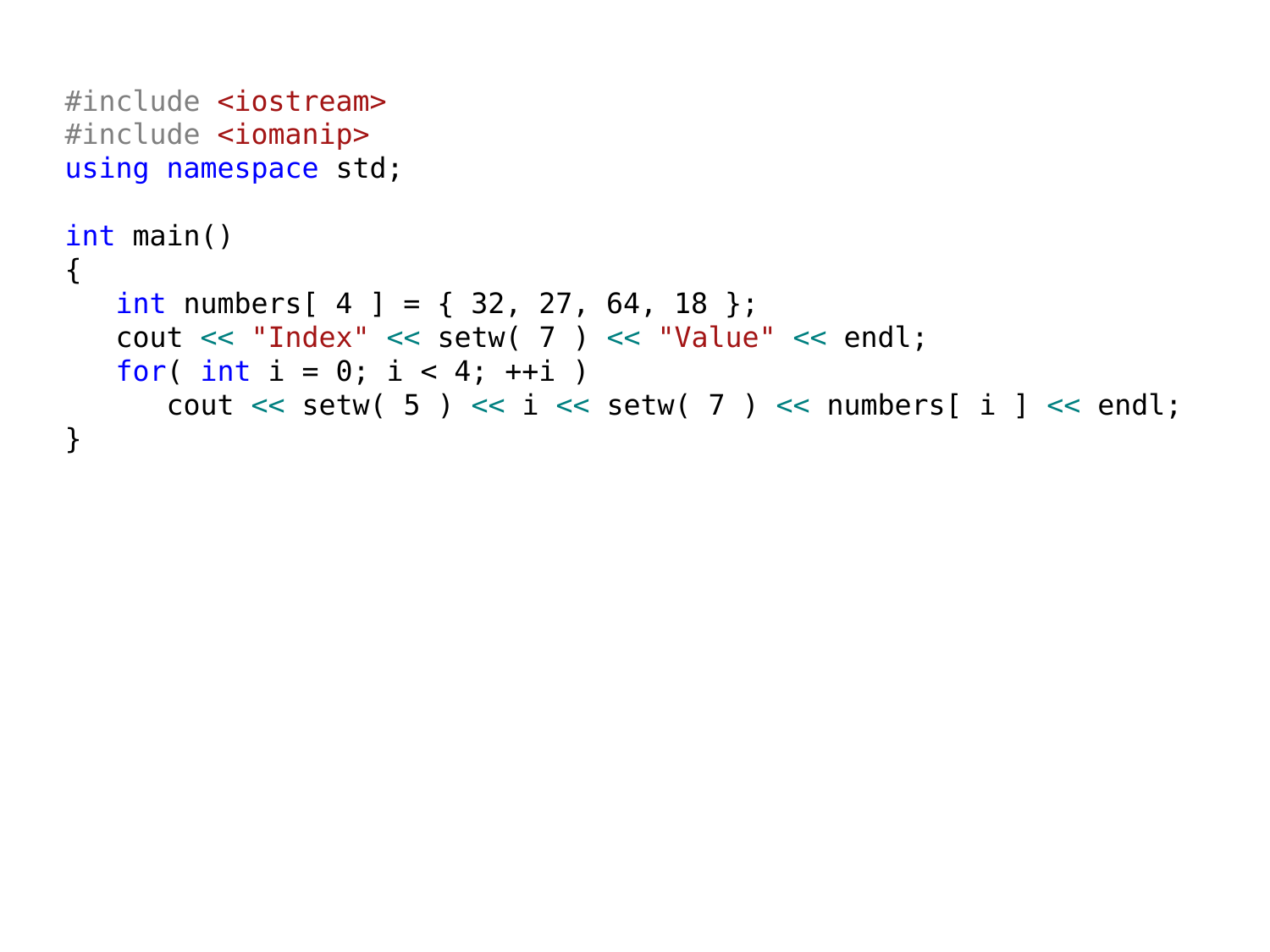

#include <iostream>
#include <iomanip>
using namespace std;

int main()
{
   int numbers[ 4 ] = { 32, 27, 64, 18 };
   cout << "Index" << setw( 7 ) << "Value" << endl;
   for( int i = 0; i < 4; ++i )
      cout << setw( 5 ) << i << setw( 7 ) << numbers[ i ] << endl;
}